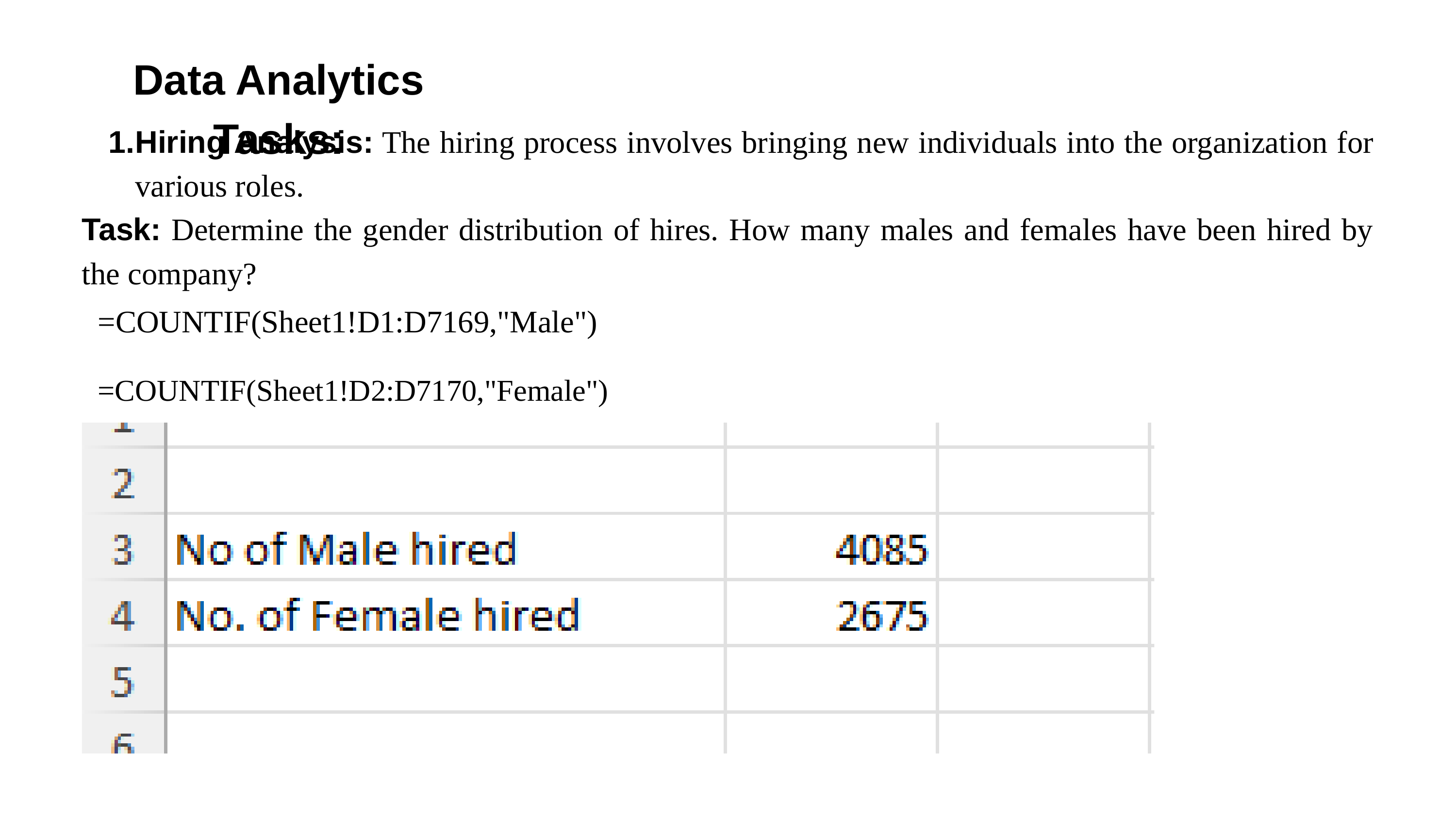

Data Analytics Tasks:
Hiring Analysis: The hiring process involves bringing new individuals into the organization for various roles.
Task: Determine the gender distribution of hires. How many males and females have been hired by the company?
=COUNTIF(Sheet1!D1:D7169,"Male")
=COUNTIF(Sheet1!D2:D7170,"Female")